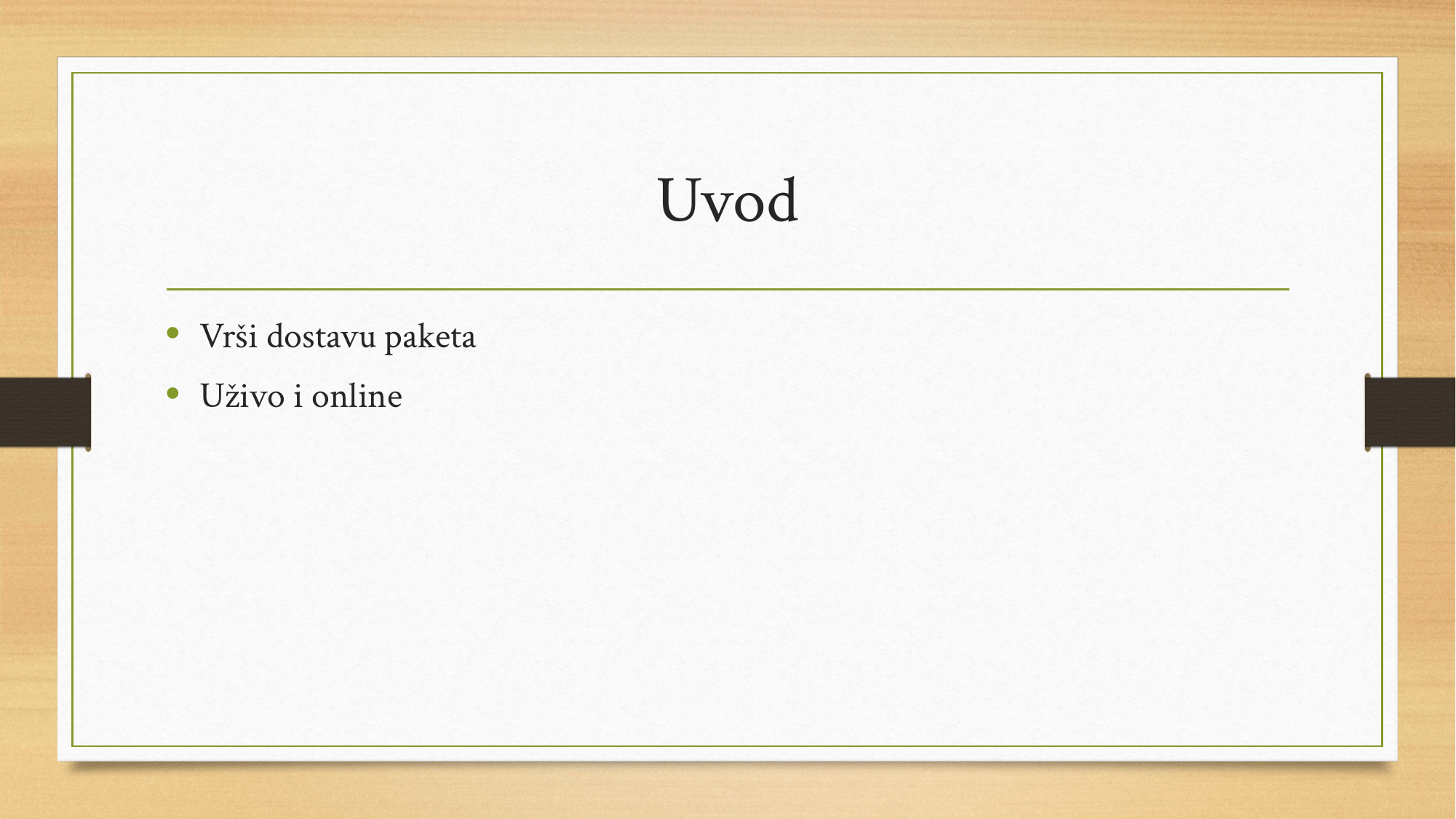

# Uvod
Vrši dostavu paketa
Uživo i online